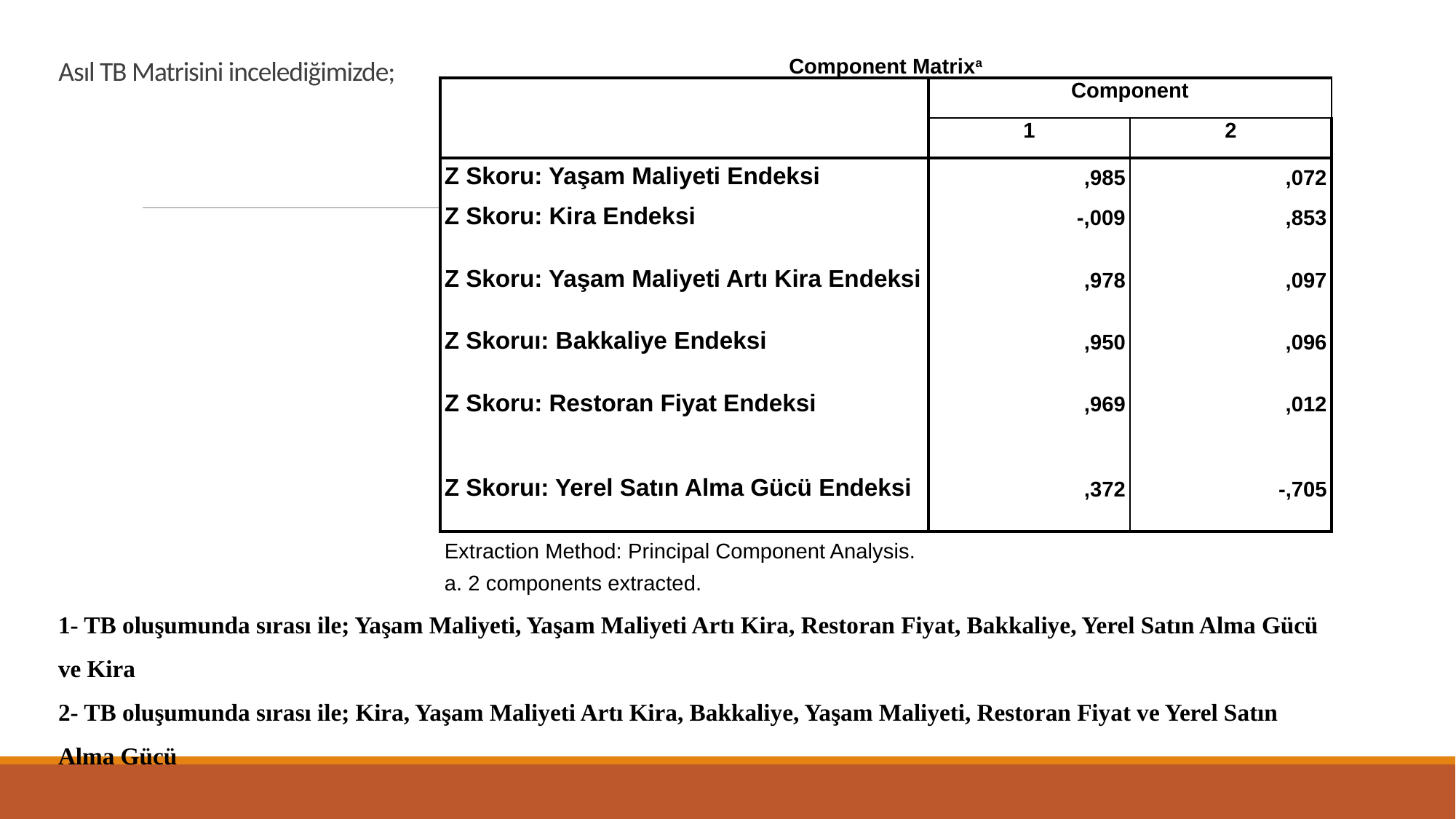

# Asıl TB Matrisini incelediğimizde;
| Component Matrixa |  |  |
| --- | --- | --- |
|  | Component |  |
|  | 1 | 2 |
| Z Skoru: Yaşam Maliyeti Endeksi | ,985 | ,072 |
| Z Skoru: Kira Endeksi | -,009 | ,853 |
| Z Skoru: Yaşam Maliyeti Artı Kira Endeksi | ,978 | ,097 |
| Z Skoruı: Bakkaliye Endeksi | ,950 | ,096 |
| Z Skoru: Restoran Fiyat Endeksi | ,969 | ,012 |
| Z Skoruı: Yerel Satın Alma Gücü Endeksi | ,372 | -,705 |
| Extraction Method: Principal Component Analysis. |  |  |
| a. 2 components extracted. |  |  |
1- TB oluşumunda sırası ile; Yaşam Maliyeti, Yaşam Maliyeti Artı Kira, Restoran Fiyat, Bakkaliye, Yerel Satın Alma Gücü ve Kira
2- TB oluşumunda sırası ile; Kira, Yaşam Maliyeti Artı Kira, Bakkaliye, Yaşam Maliyeti, Restoran Fiyat ve Yerel Satın Alma Gücü